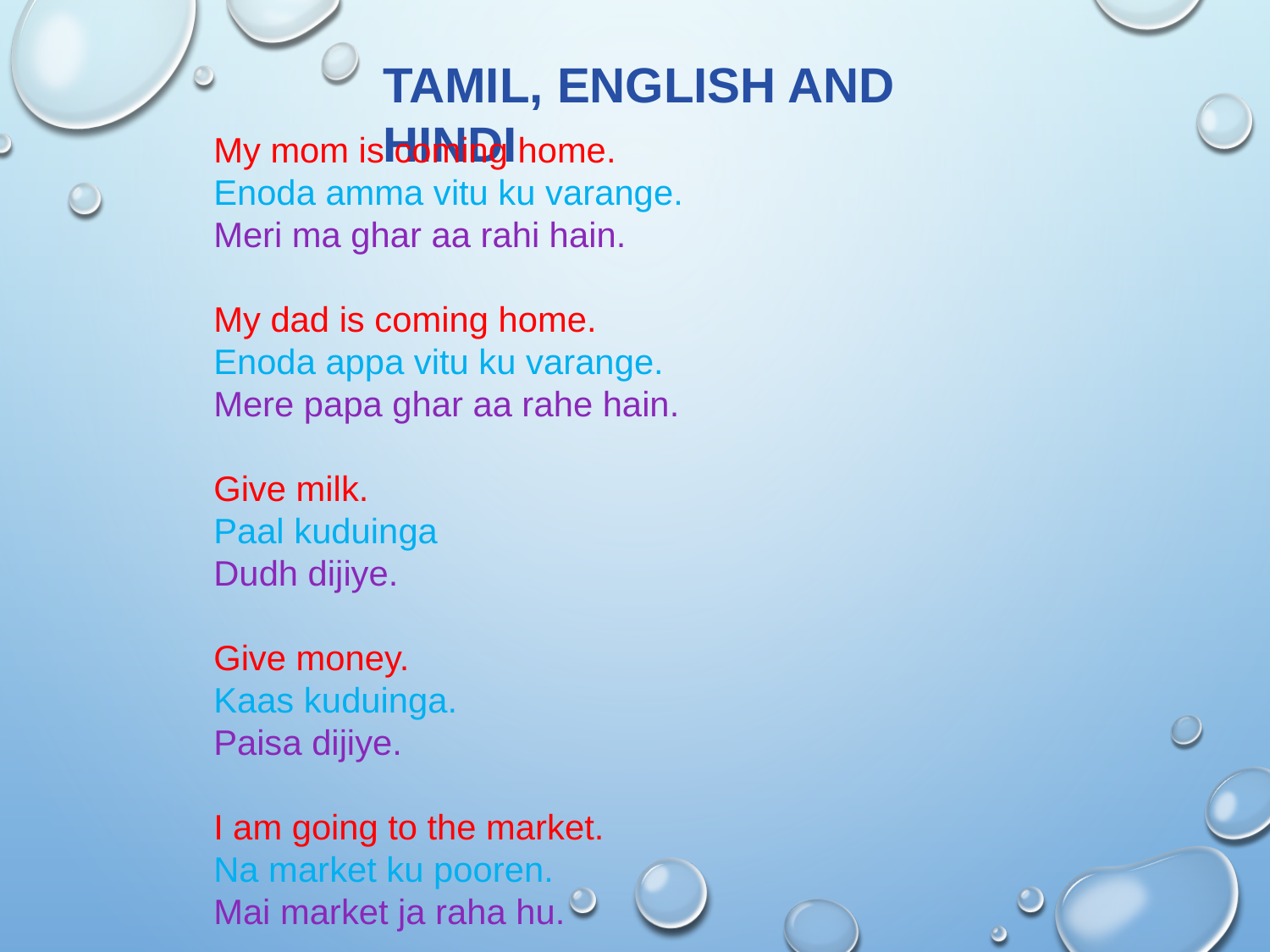

TAMIL, ENGLISH AND HINDI
My mom is coming home.
Enoda amma vitu ku varange.
Meri ma ghar aa rahi hain.

My dad is coming home.
Enoda appa vitu ku varange.
Mere papa ghar aa rahe hain.

Give milk.
Paal kuduinga
Dudh dijiye.

Give money.
Kaas kuduinga.
Paisa dijiye.

I am going to the market.
Na market ku pooren.
Mai market ja raha hu.